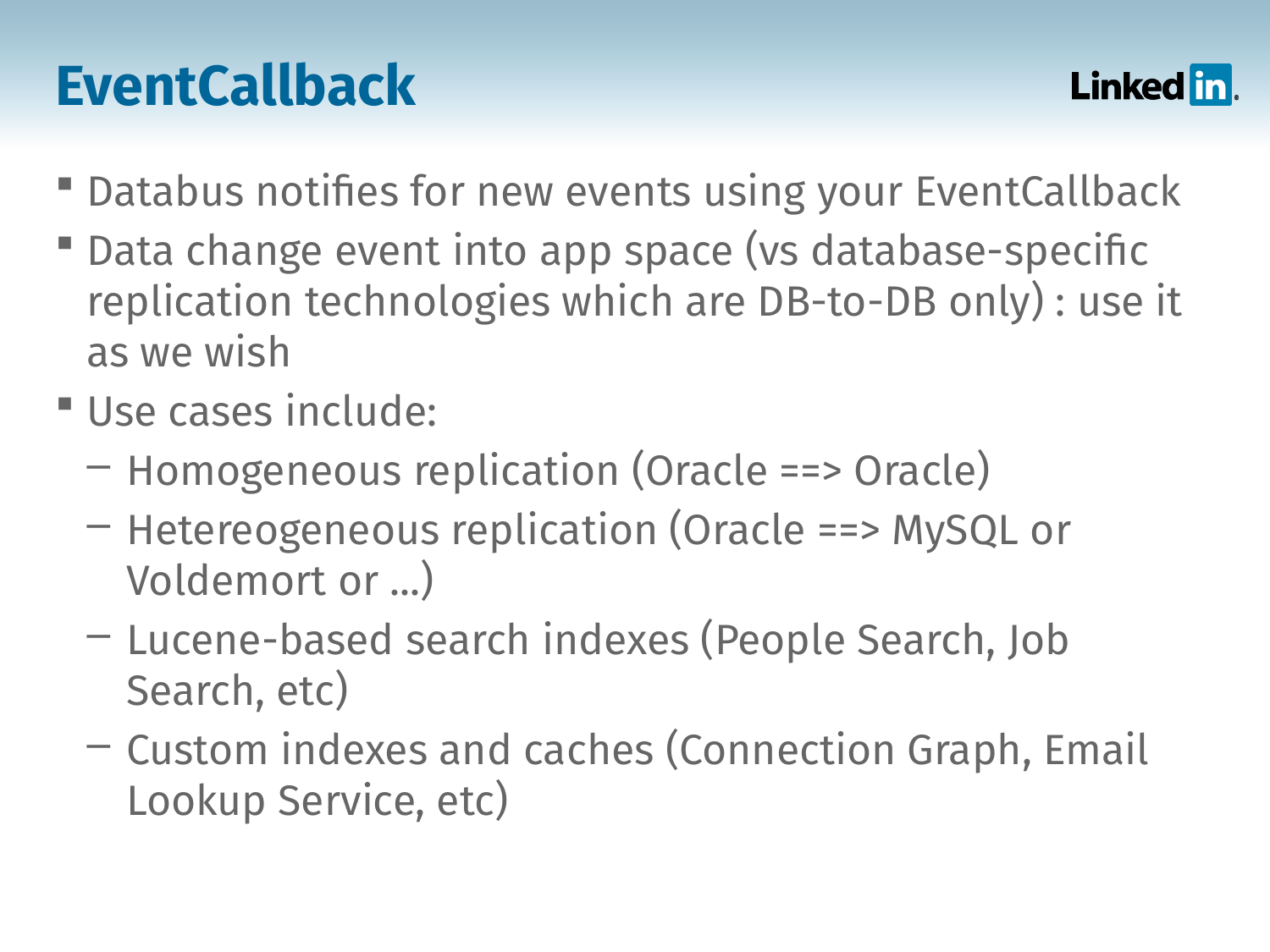

# EventCallback
Databus notifies for new events using your EventCallback
Data change event into app space (vs database-specific replication technologies which are DB-to-DB only) : use it as we wish
Use cases include:
Homogeneous replication (Oracle ==> Oracle)
Hetereogeneous replication (Oracle ==> MySQL or Voldemort or ...)
Lucene-based search indexes (People Search, Job Search, etc)
Custom indexes and caches (Connection Graph, Email Lookup Service, etc)